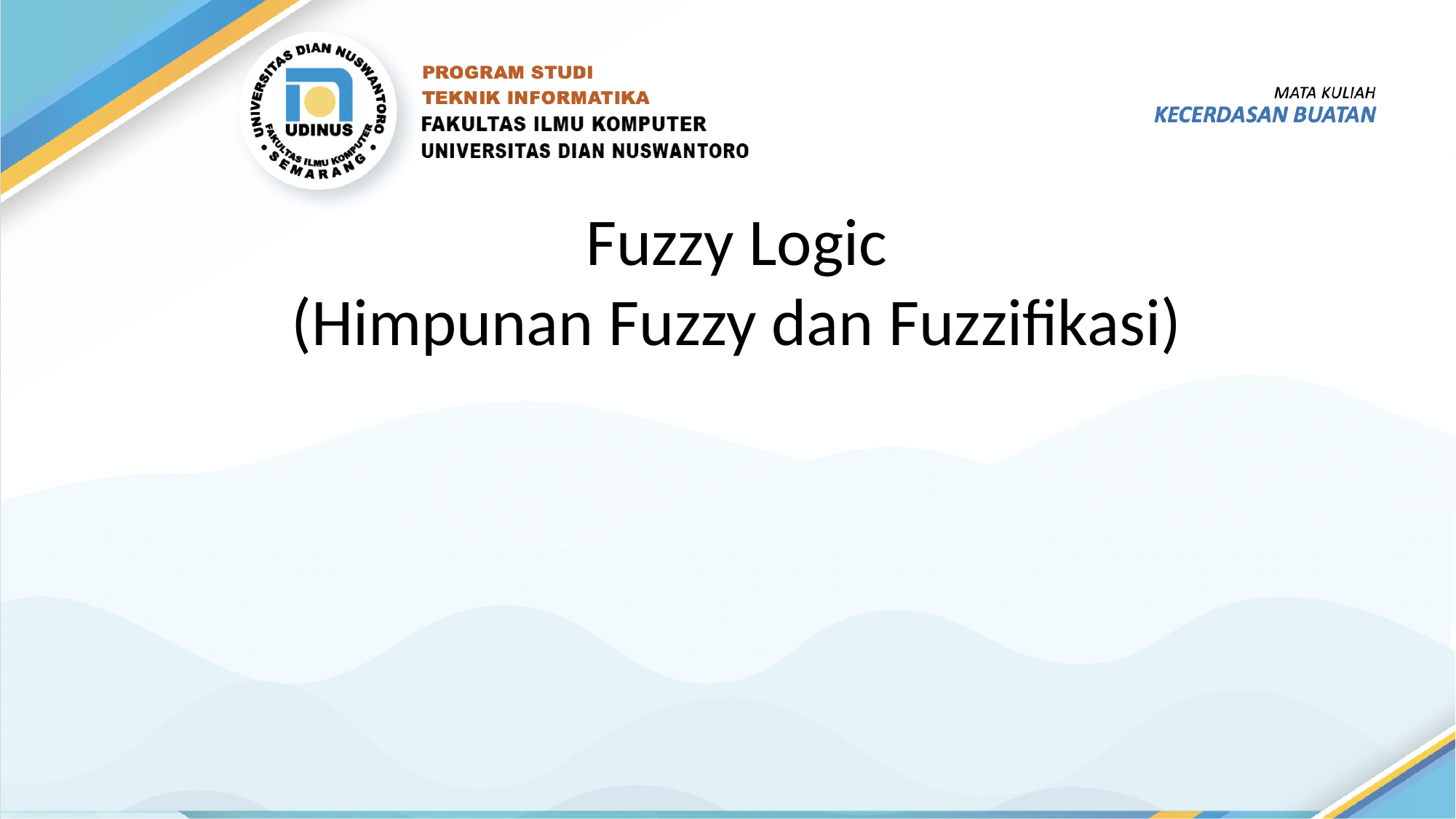

# Fuzzy Logic (Himpunan Fuzzy dan Fuzzifikasi)